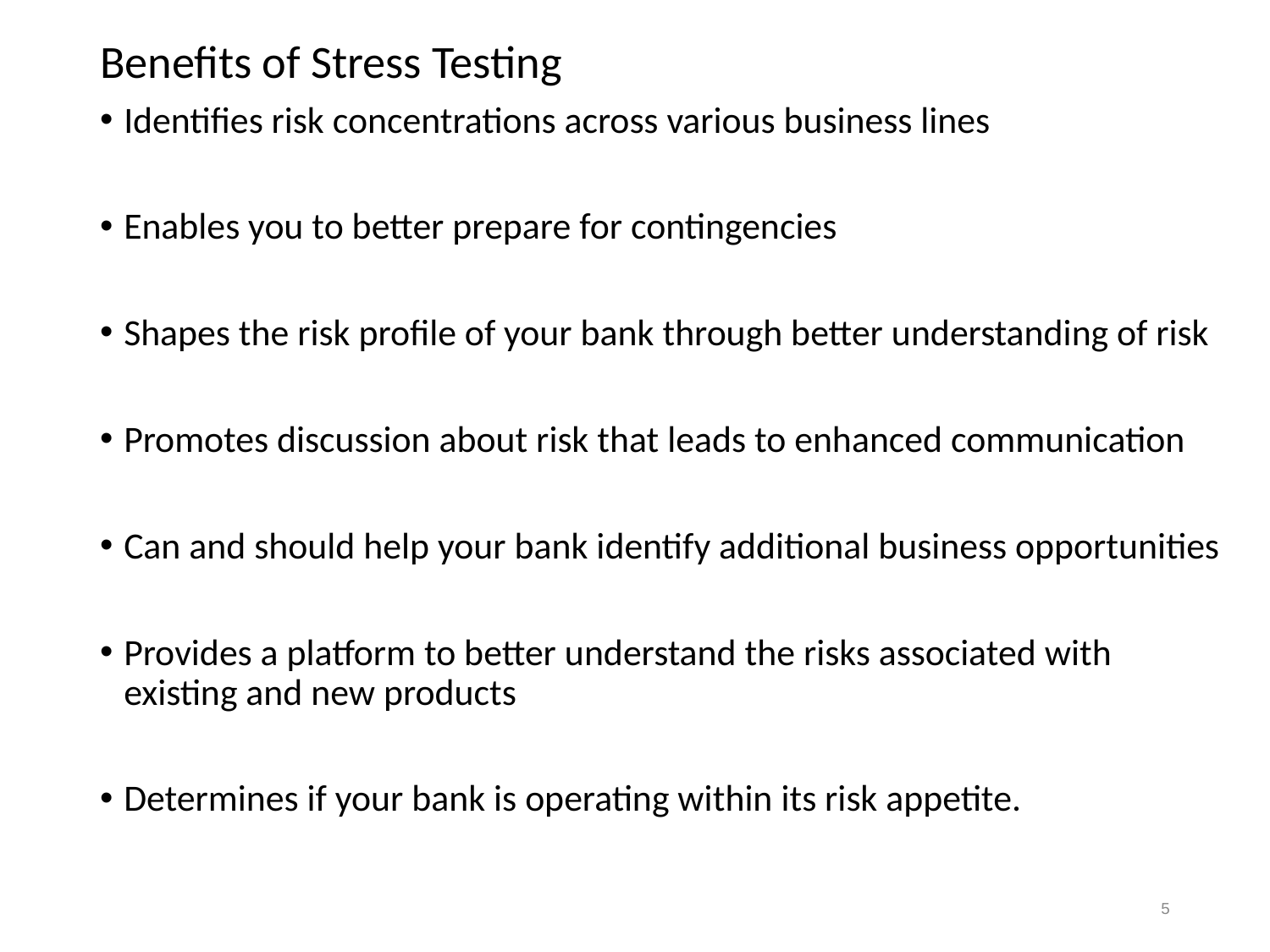

# Benefits of Stress Testing
Identifies risk concentrations across various business lines

Enables you to better prepare for contingencies

Shapes the risk profile of your bank through better understanding of risk

Promotes discussion about risk that leads to enhanced communication

Can and should help your bank identify additional business opportunities

Provides a platform to better understand the risks associated with existing and new products

Determines if your bank is operating within its risk appetite.
5